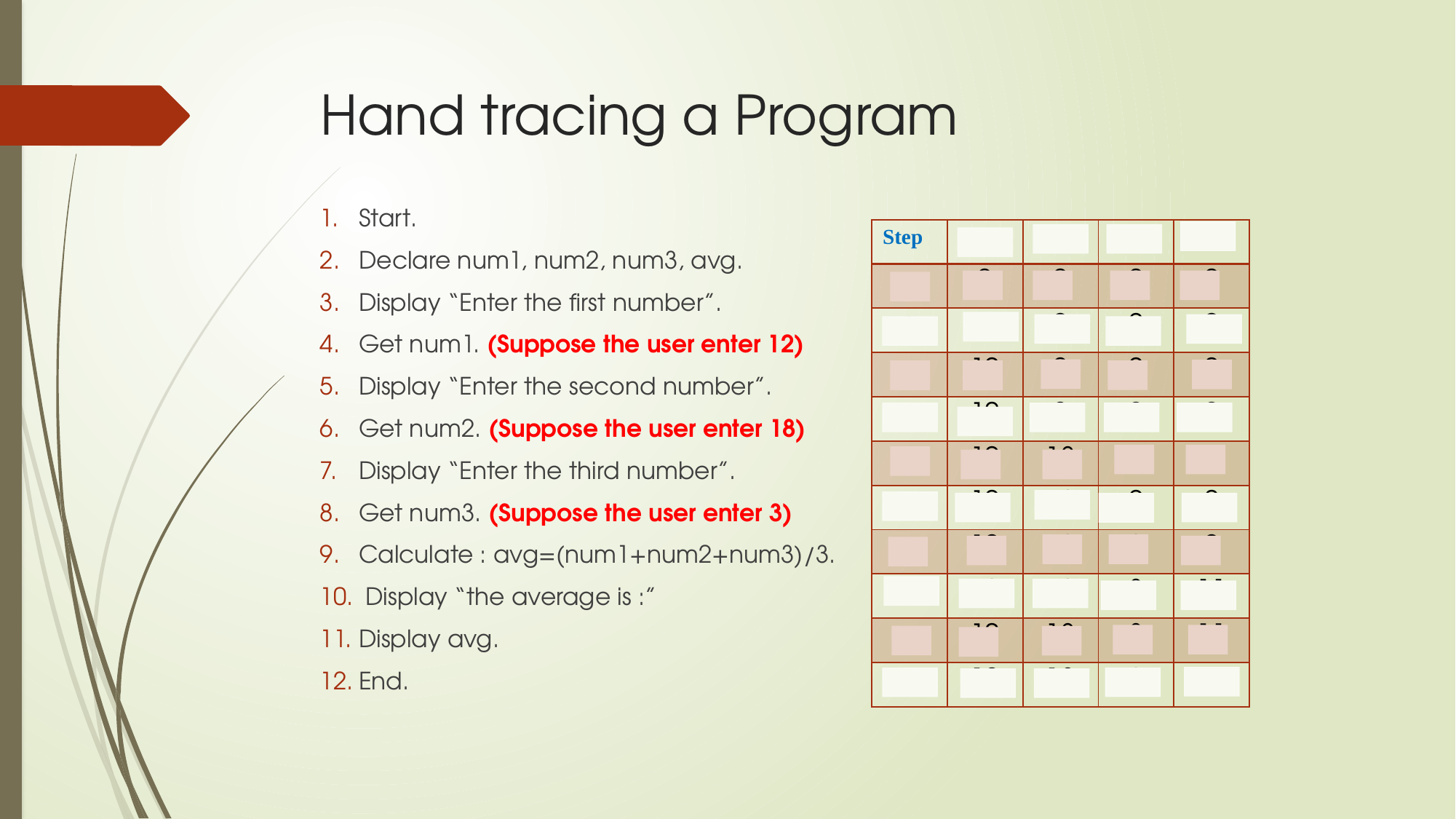

# Hand tracing a Program
Start.
Declare num1, num2, num3, avg.
Display “Enter the first number”.
Get num1. (Suppose the user enter 12)
Display “Enter the second number”.
Get num2. (Suppose the user enter 18)
Display “Enter the third number”.
Get num3. (Suppose the user enter 3)
Calculate : avg=(num1+num2+num3)/3.
 Display “the average is :”
Display avg.
End.
| Step | num1 | num2 | num3 | avg |
| --- | --- | --- | --- | --- |
| 2 | ? | ? | ? | ? |
| 3 | ? | ? | ? | ? |
| 4 | 12 | ? | ? | ? |
| 5 | 12 | ? | ? | ? |
| 6 | 12 | 18 | ? | ? |
| 7 | 12 | 18 | ? | ? |
| 8 | 12 | 18 | 3 | ? |
| 9 | 12 | 18 | 3 | 11 |
| 10 | 12 | 18 | 3 | 11 |
| 11 | 12 | 18 | 3 | 11 |